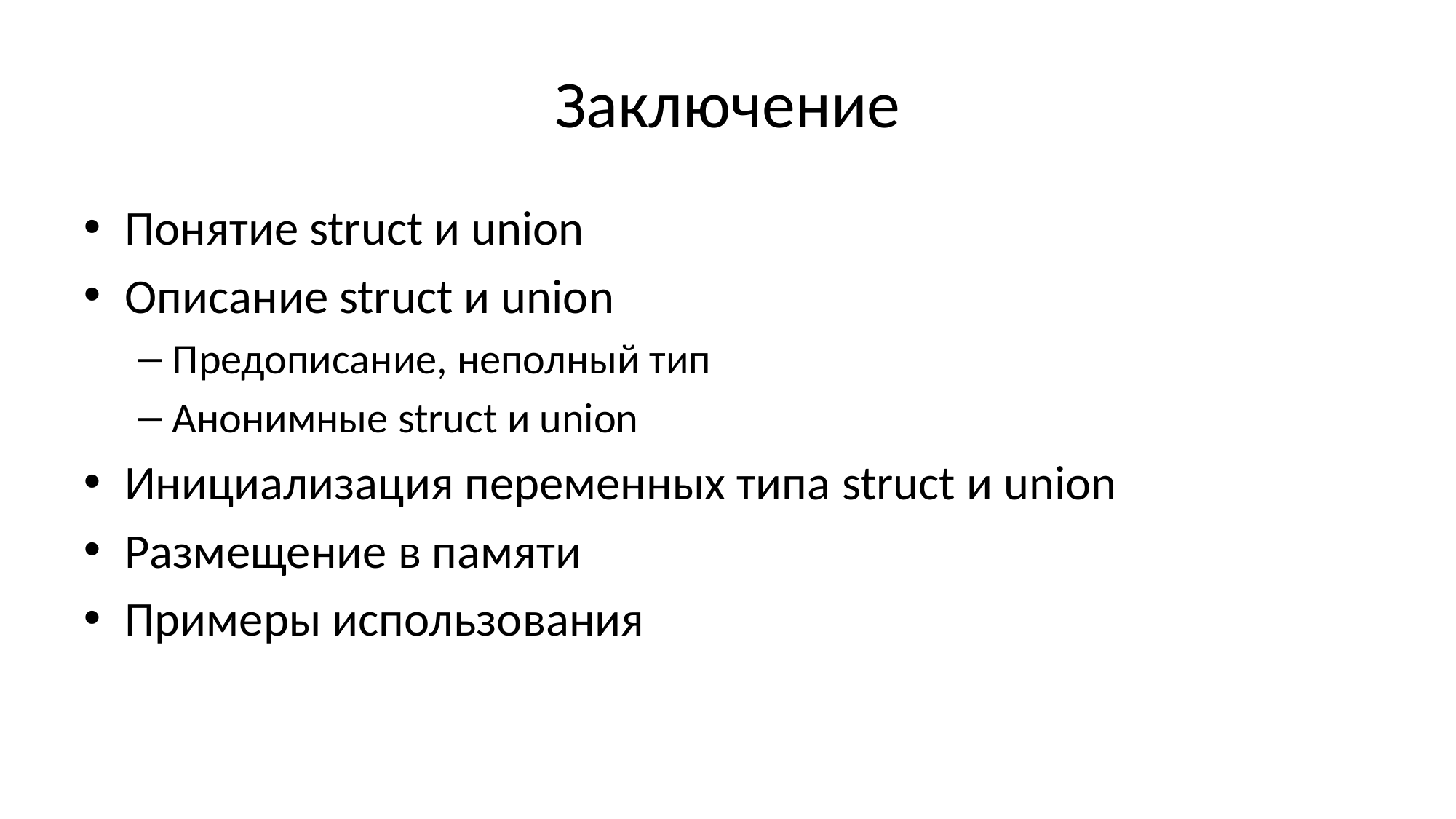

# Заключение
Понятие struct и union
Описание struct и union
Предописание, неполный тип
Анонимные struct и union
Инициализация переменных типа struct и union
Размещение в памяти
Примеры использования